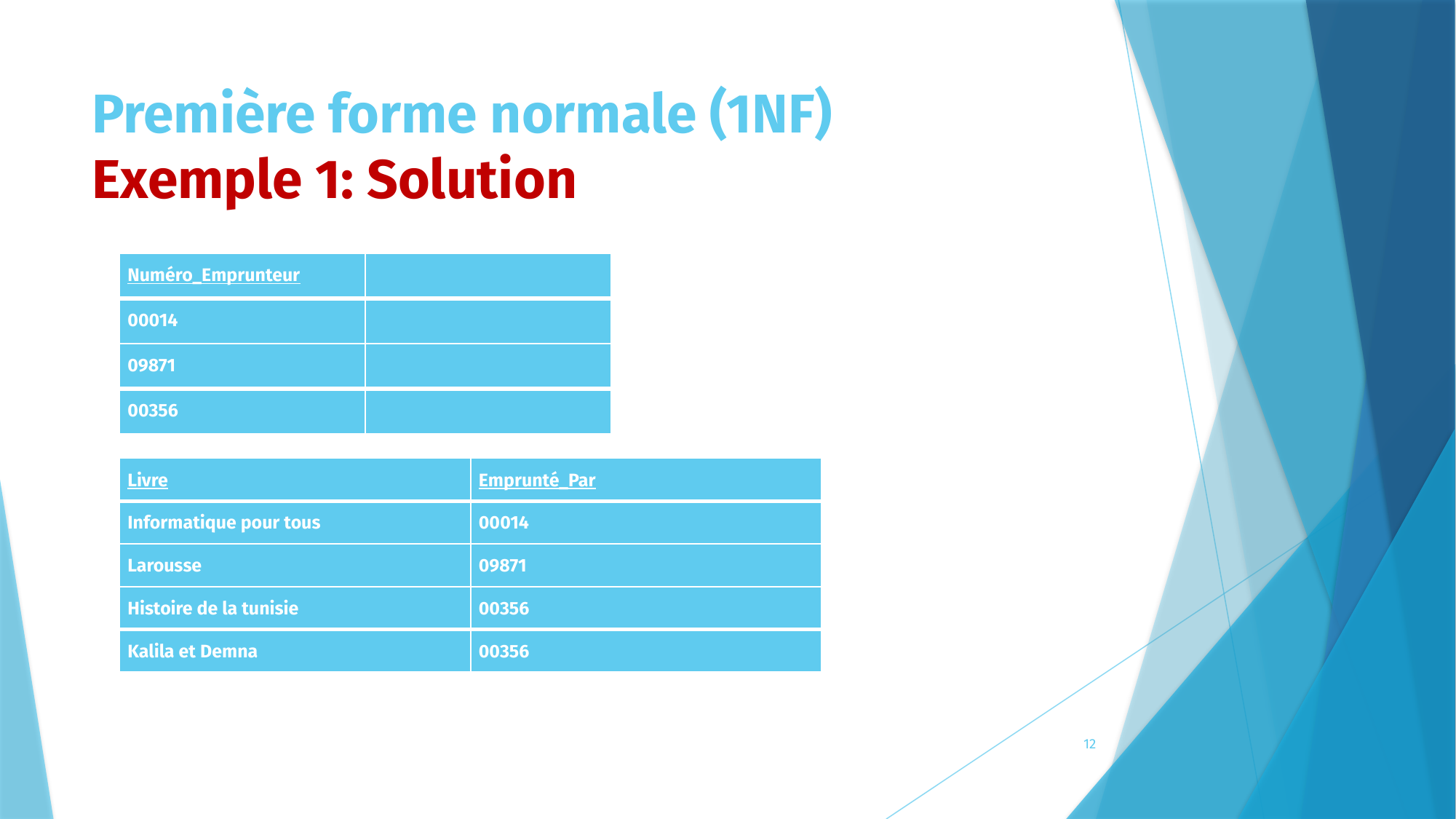

# Première forme normale (1NF) Exemple 1: Solution
| Numéro\_Emprunteur |  |
| --- | --- |
| 00014 |  |
| 09871 |  |
| 00356 |  |
| Livre | Emprunté\_Par |
| --- | --- |
| Informatique pour tous | 00014 |
| Larousse | 09871 |
| Histoire de la tunisie | 00356 |
| Kalila et Demna | 00356 |
12